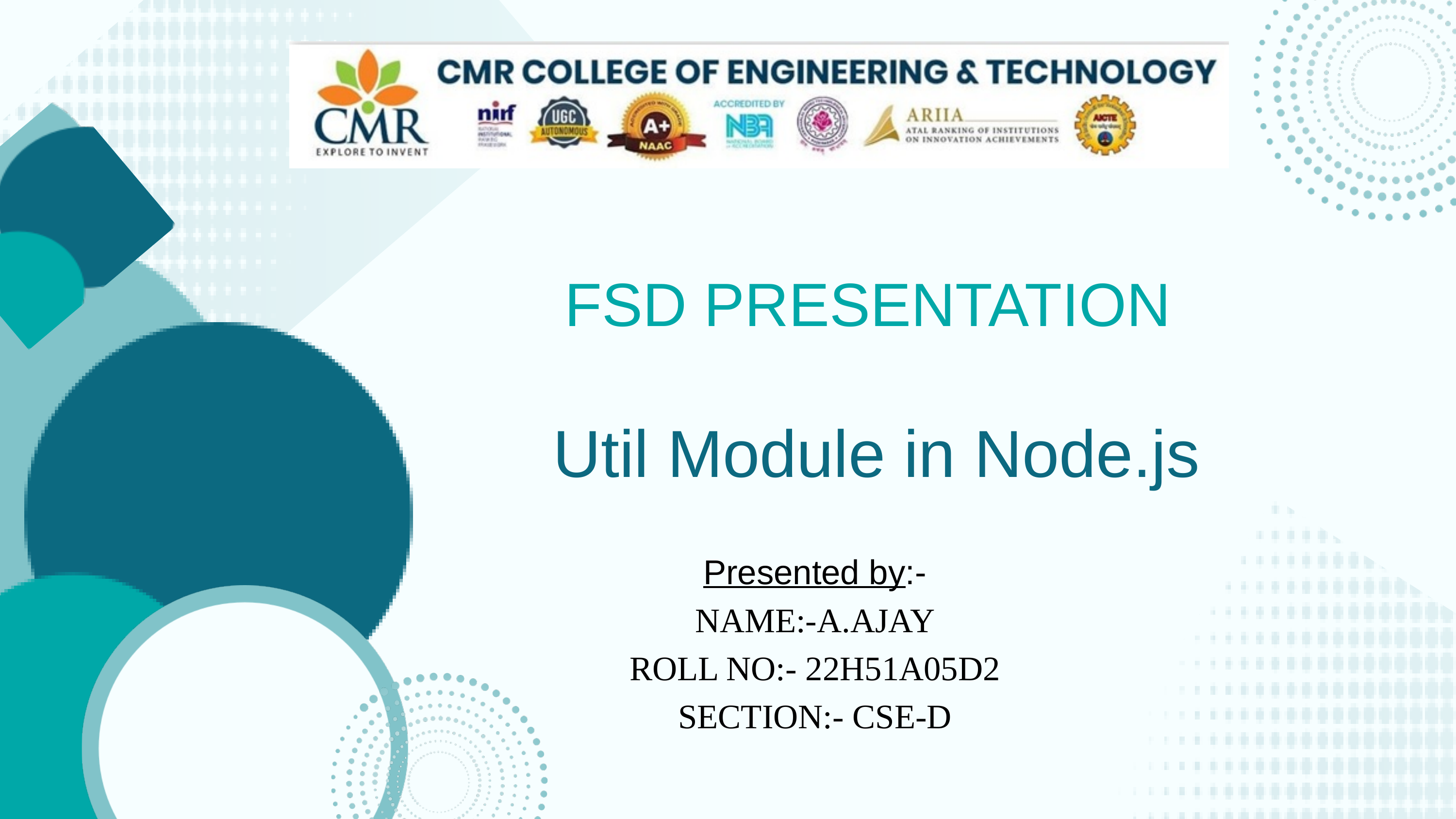

FSD PRESENTATION
Util Module in Node.js
Presented by:-
NAME:-A.AJAY
ROLL NO:- 22H51A05D2
SECTION:- CSE-D